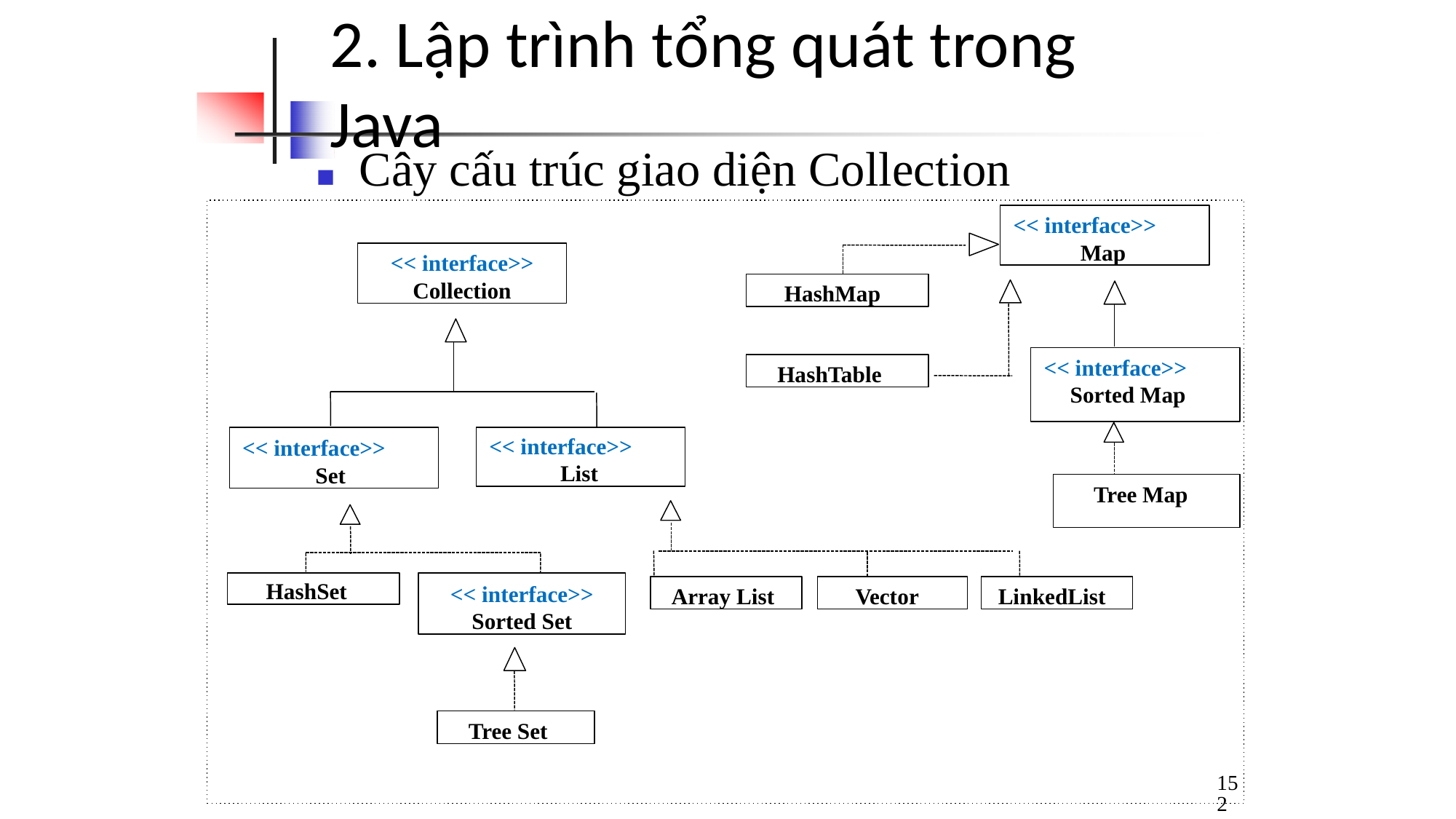

# 2. Lập trình tổng quát trong Java

◼	Cây cấu trúc giao diện Collection

<< interface>>  Map

<< interface>>
Collection

HashMap

<< interface>>  Sorted Map
HashTable

<< interface>>  Set
<< interface>>  List
Tree Map

HashSet
<< interface>>
Sorted Set
Array List
Vector
LinkedList
Tree Set
152